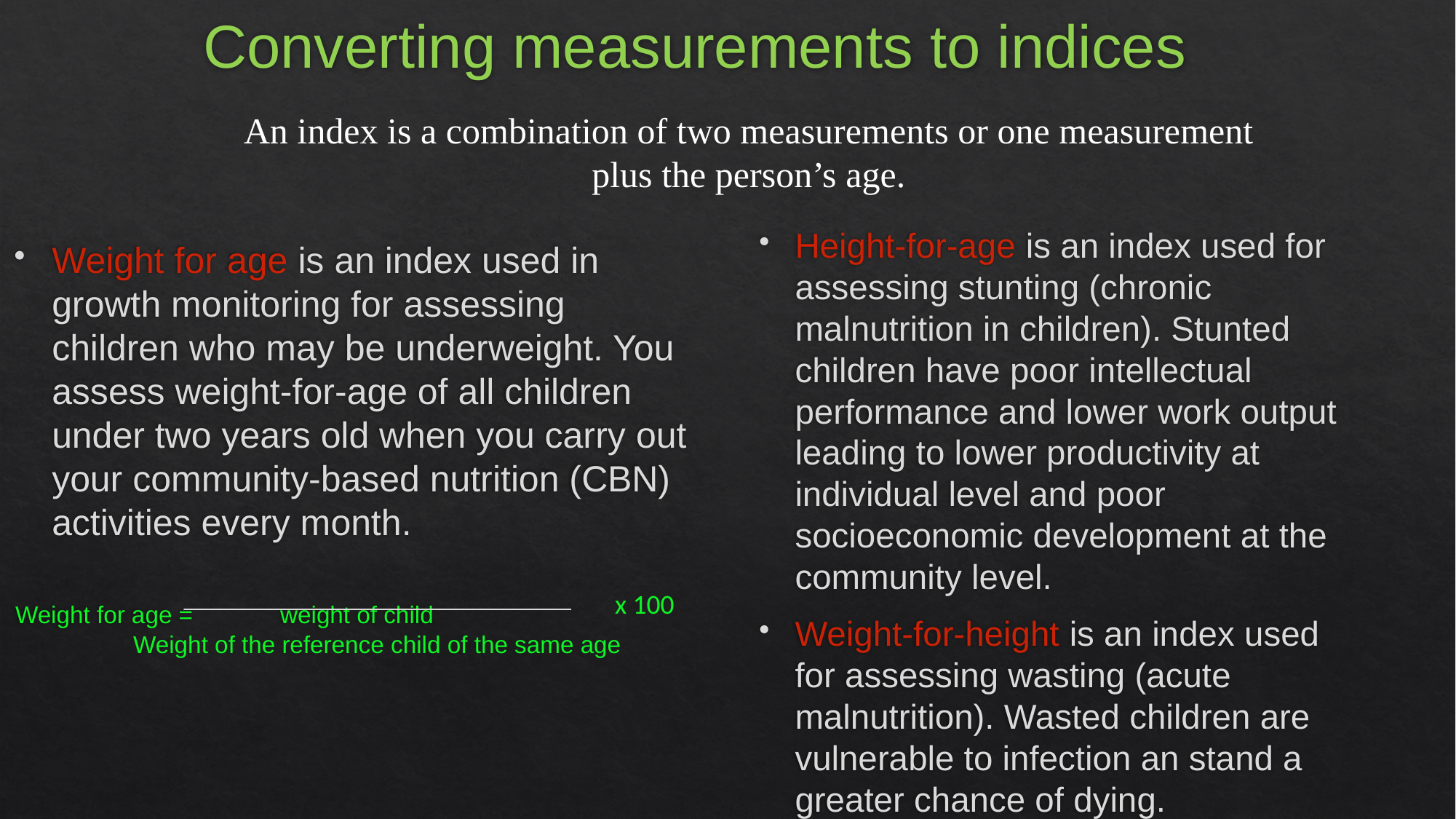

# Converting measurements to indices
An index is a combination of two measurements or one measurement plus the person’s age.
Height-for-age is an index used for assessing stunting (chronic malnutrition in children). Stunted children have poor intellectual performance and lower work output leading to lower productivity at individual level and poor socioeconomic development at the community level.
Weight-for-height is an index used for assessing wasting (acute malnutrition). Wasted children are vulnerable to infection an stand a greater chance of dying.
Weight for age is an index used in growth monitoring for assessing children who may be underweight. You assess weight-for-age of all children under two years old when you carry out your community-based nutrition (CBN) activities every month.

Weight for age =             weight of child
x 100
Weight of the reference child of the same age